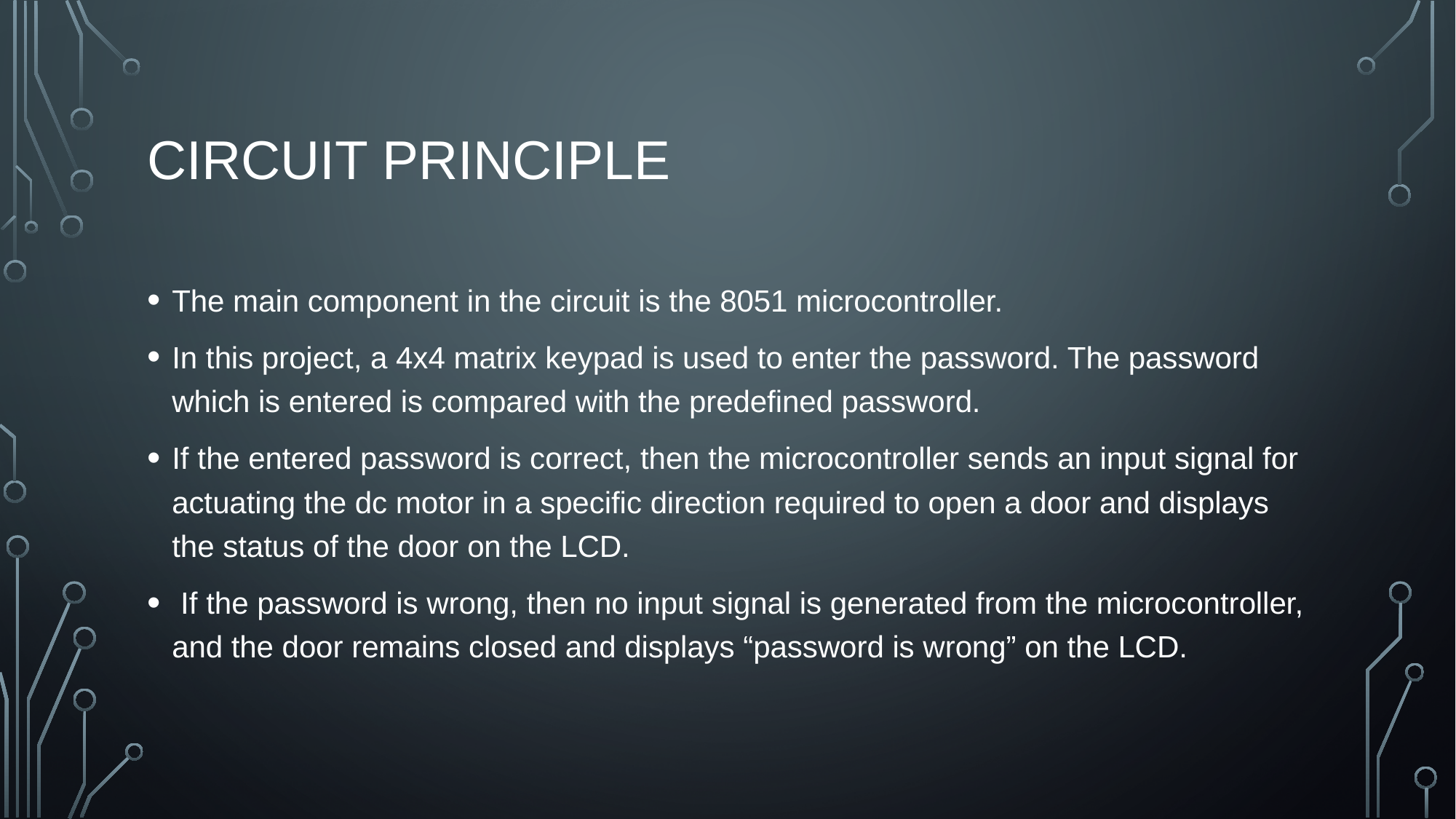

# Circuit principle
The main component in the circuit is the 8051 microcontroller.
In this project, a 4x4 matrix keypad is used to enter the password. The password which is entered is compared with the predefined password.
If the entered password is correct, then the microcontroller sends an input signal for actuating the dc motor in a specific direction required to open a door and displays the status of the door on the LCD.
 If the password is wrong, then no input signal is generated from the microcontroller, and the door remains closed and displays “password is wrong” on the LCD.